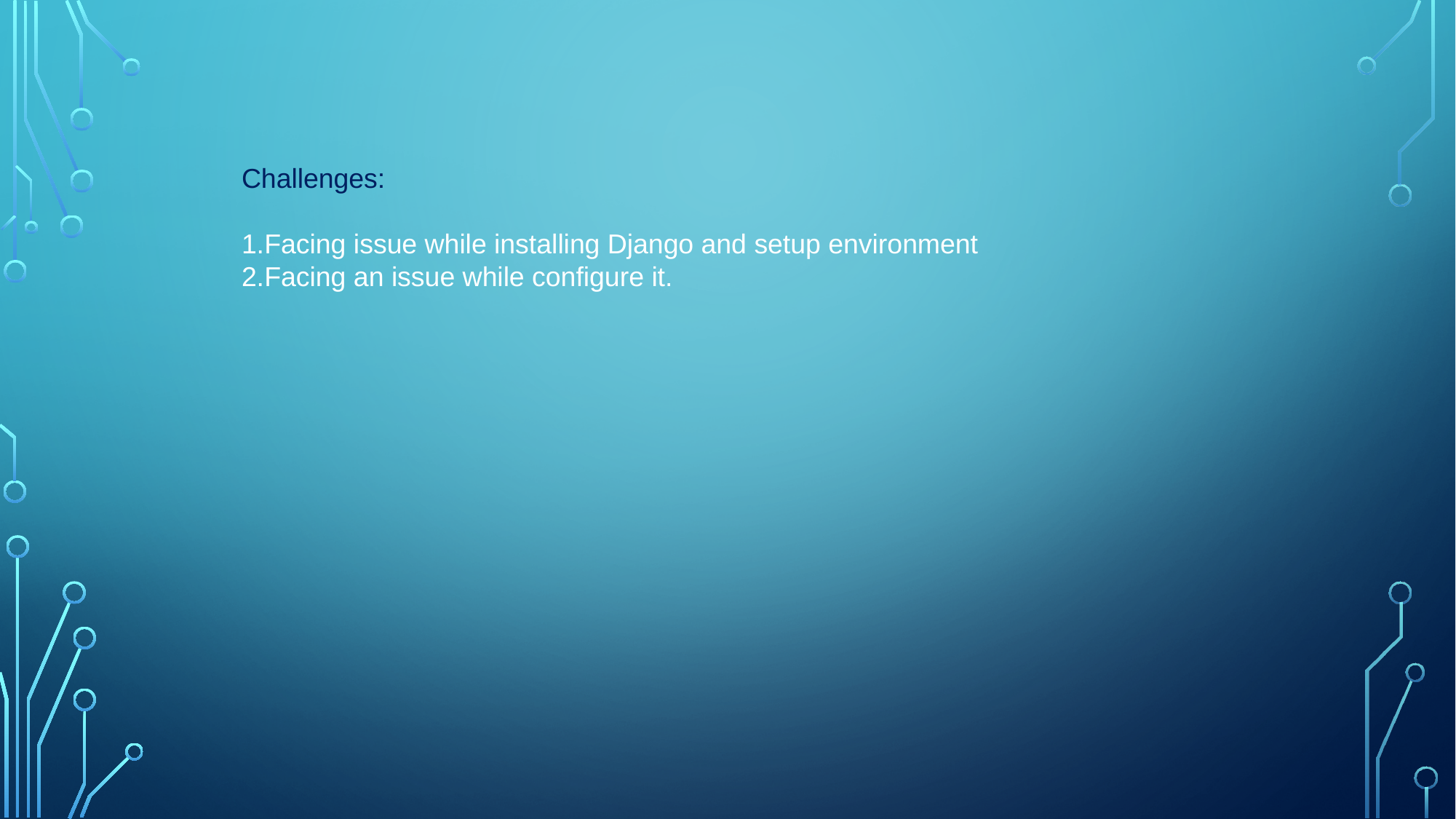

Challenges:

1.Facing issue while installing Django and setup environment
2.Facing an issue while configure it.